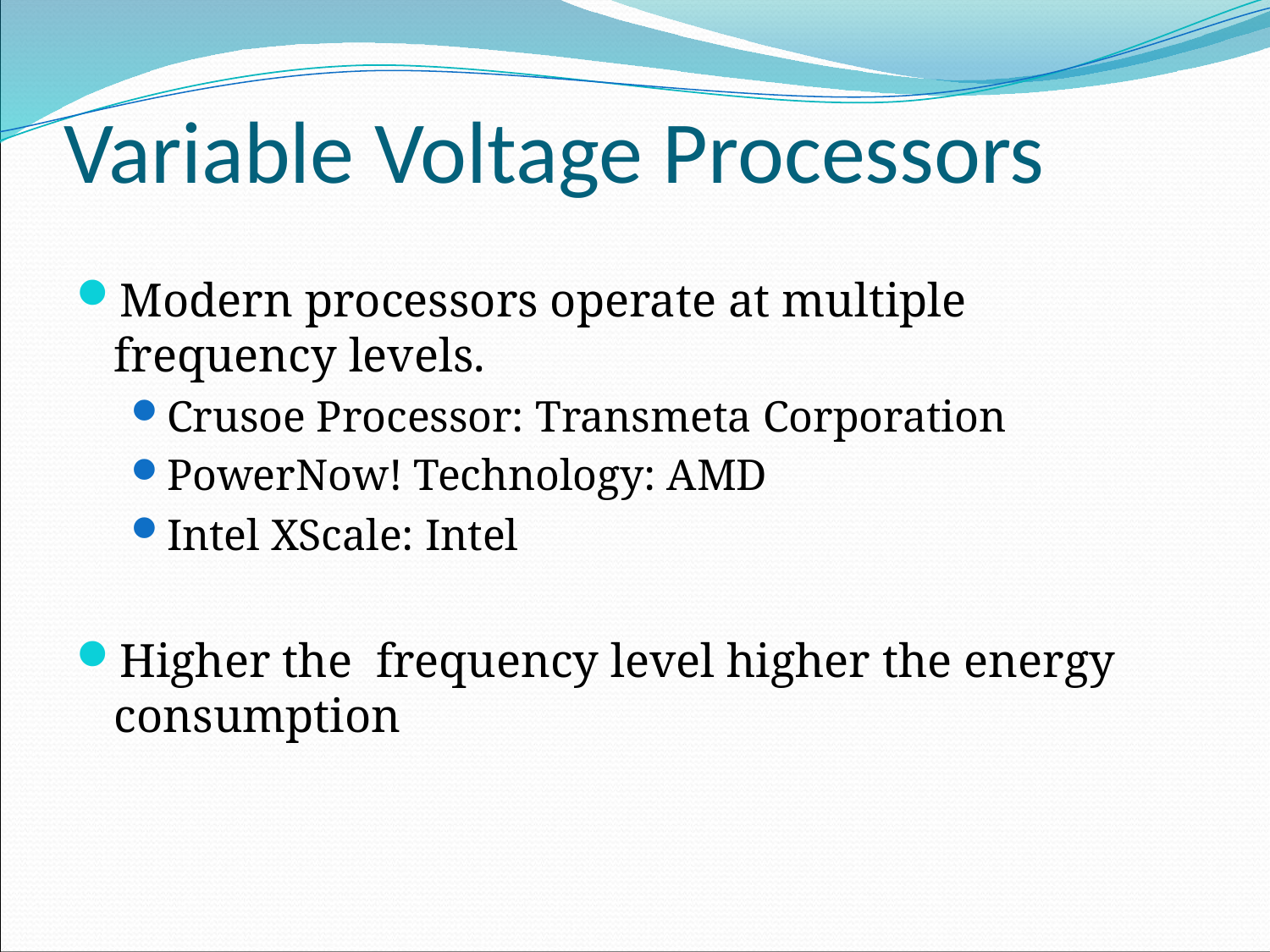

# Variable Voltage Processors
Modern processors operate at multiple frequency levels.
Crusoe Processor: Transmeta Corporation
PowerNow! Technology: AMD
Intel XScale: Intel

Higher the  frequency level higher the energy consumption